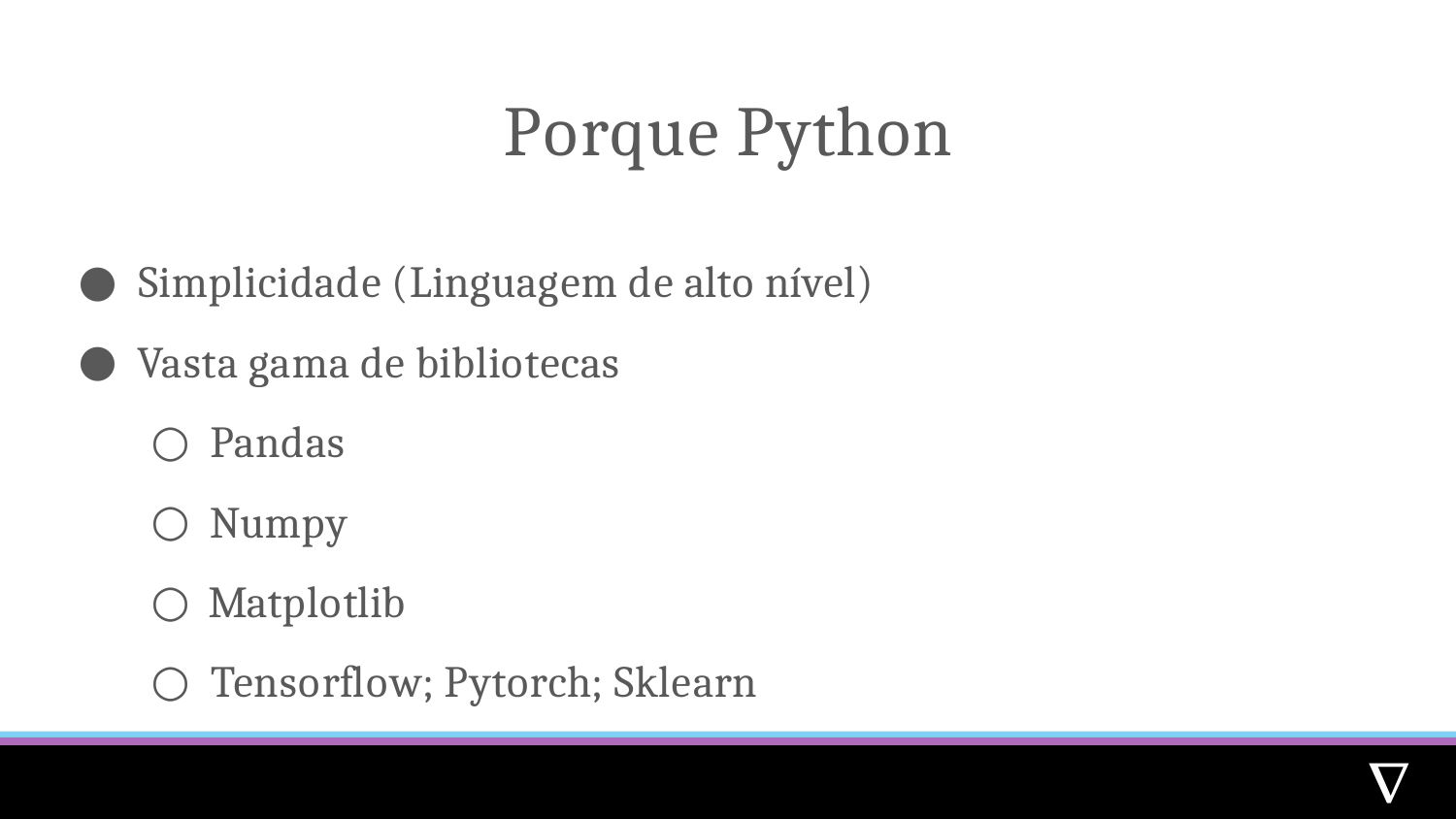

Porque Python
Simplicidade (Linguagem de alto nível)
Vasta gama de bibliotecas
Pandas
Numpy
Matplotlib
Tensorflow; Pytorch; Sklearn